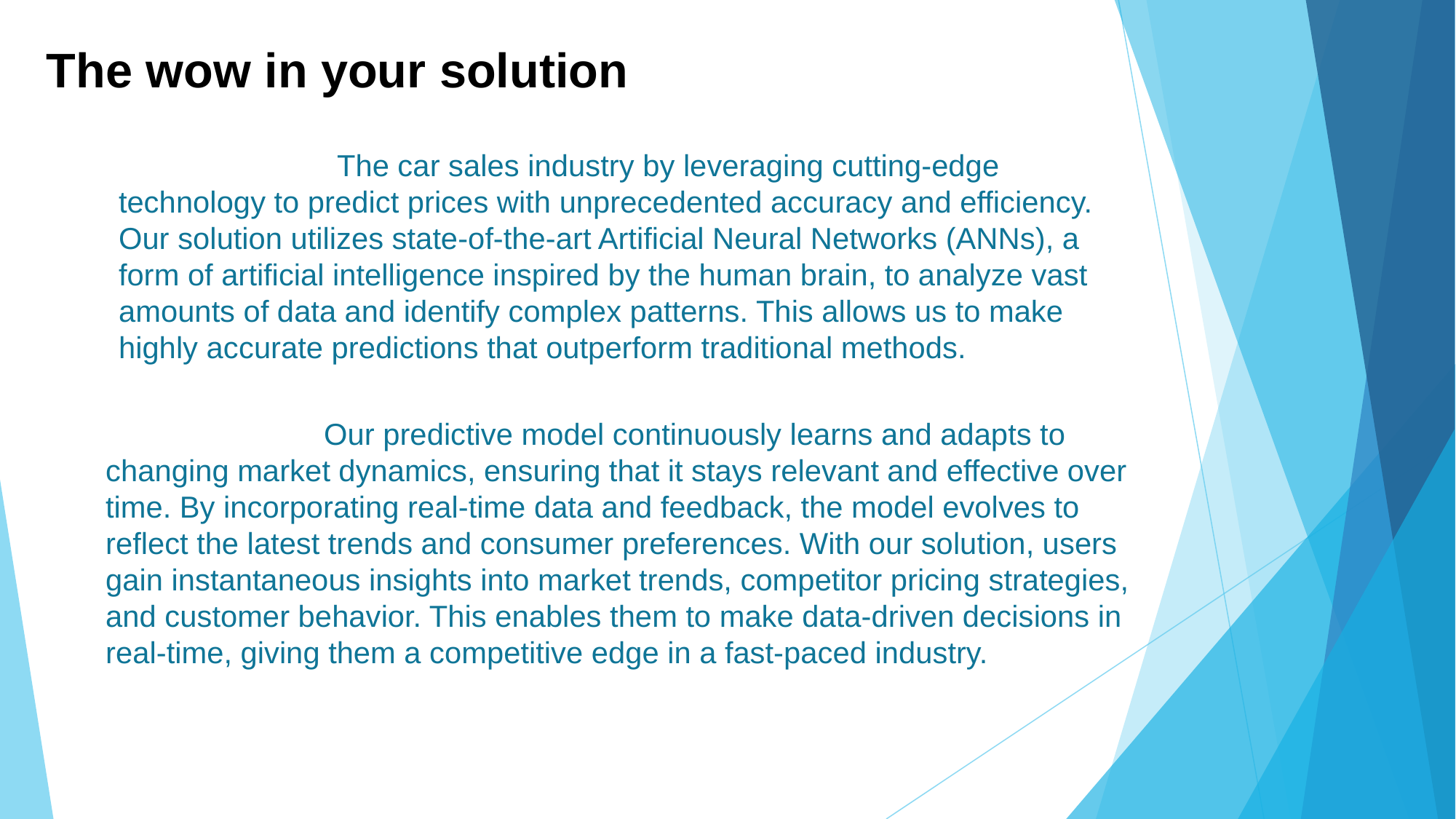

The wow in your solution
		The car sales industry by leveraging cutting-edge technology to predict prices with unprecedented accuracy and efficiency. Our solution utilizes state-of-the-art Artificial Neural Networks (ANNs), a form of artificial intelligence inspired by the human brain, to analyze vast amounts of data and identify complex patterns. This allows us to make highly accurate predictions that outperform traditional methods.
		Our predictive model continuously learns and adapts to changing market dynamics, ensuring that it stays relevant and effective over time. By incorporating real-time data and feedback, the model evolves to reflect the latest trends and consumer preferences. With our solution, users gain instantaneous insights into market trends, competitor pricing strategies, and customer behavior. This enables them to make data-driven decisions in real-time, giving them a competitive edge in a fast-paced industry.